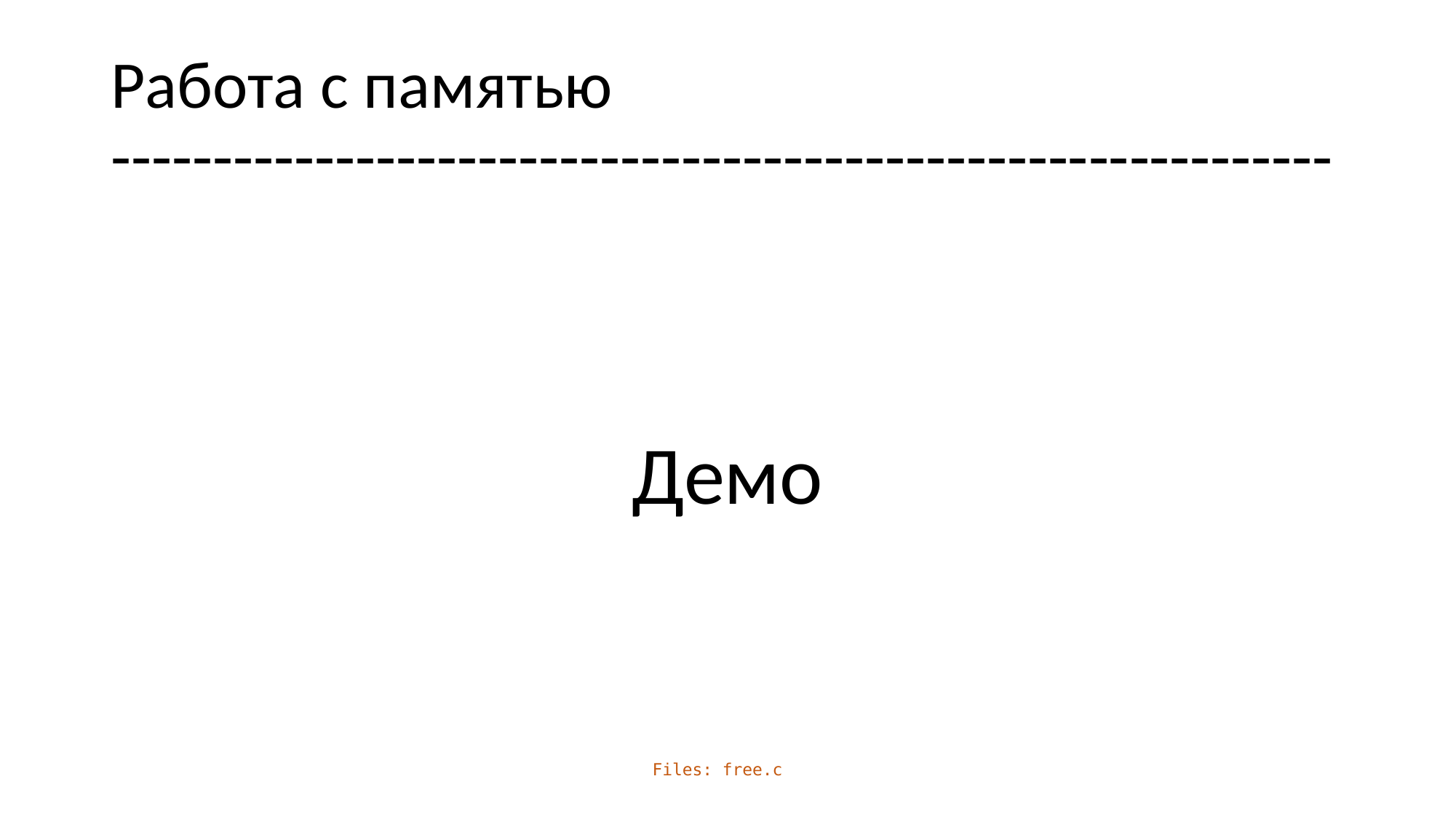

# Работа с памятью ------------------------------------------------------------
Демо

Files: free.c